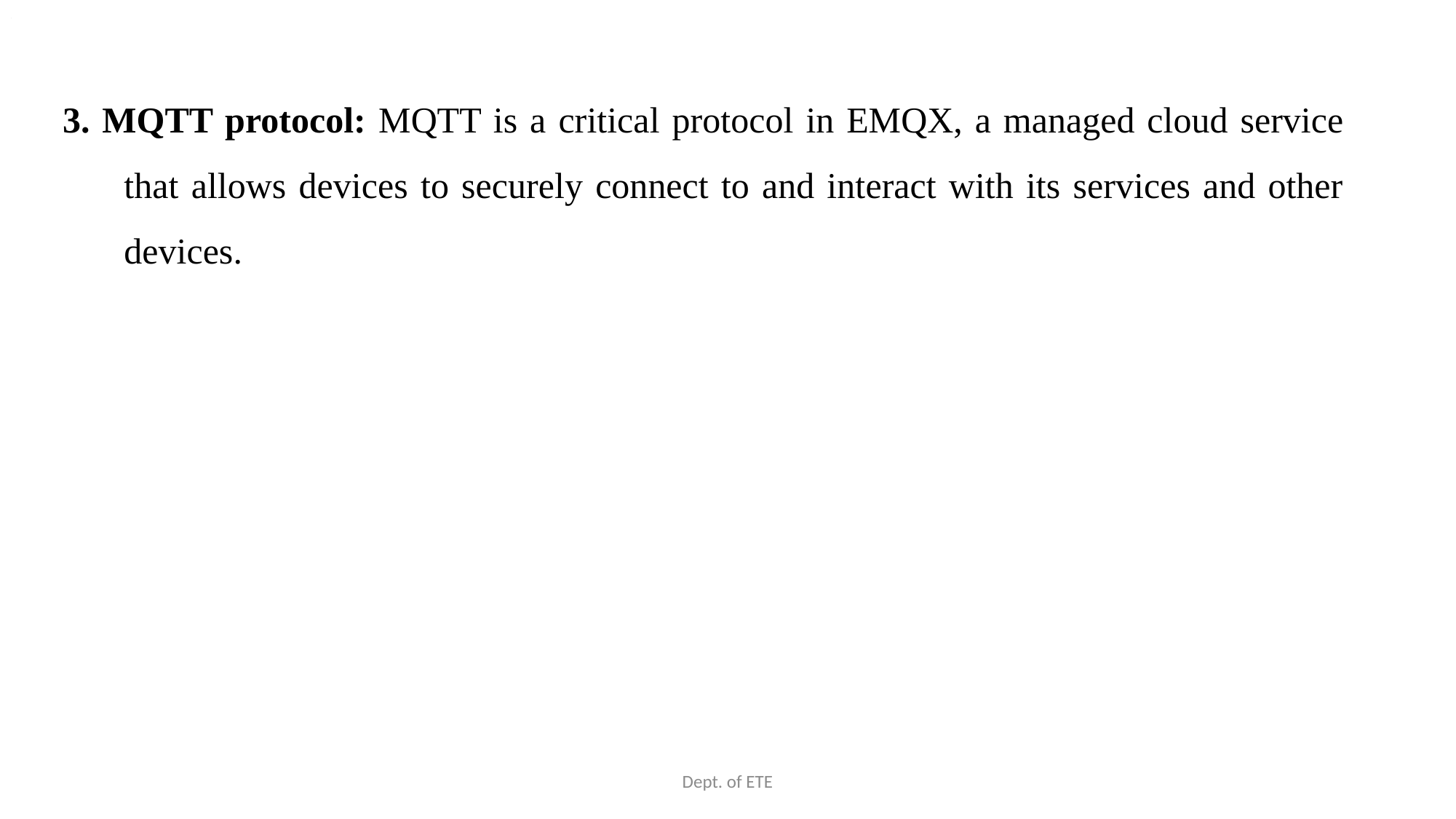

# ,
3. MQTT protocol: MQTT is a critical protocol in EMQX, a managed cloud service that allows devices to securely connect to and interact with its services and other devices.

Dept. of ETE
16